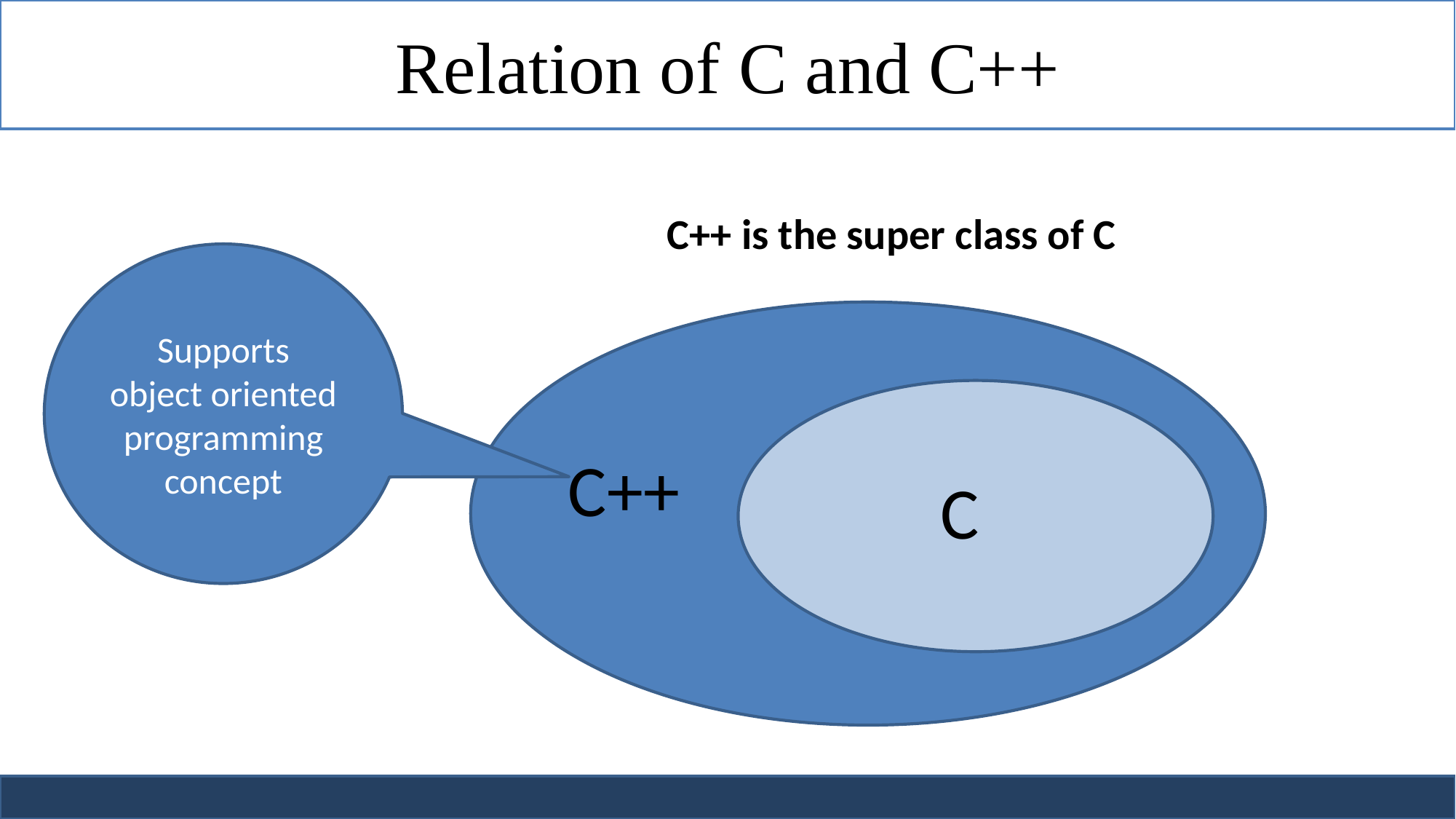

# Relation of C and C++
 C++ is the super class of C
Supports object oriented programming concept

C++
C